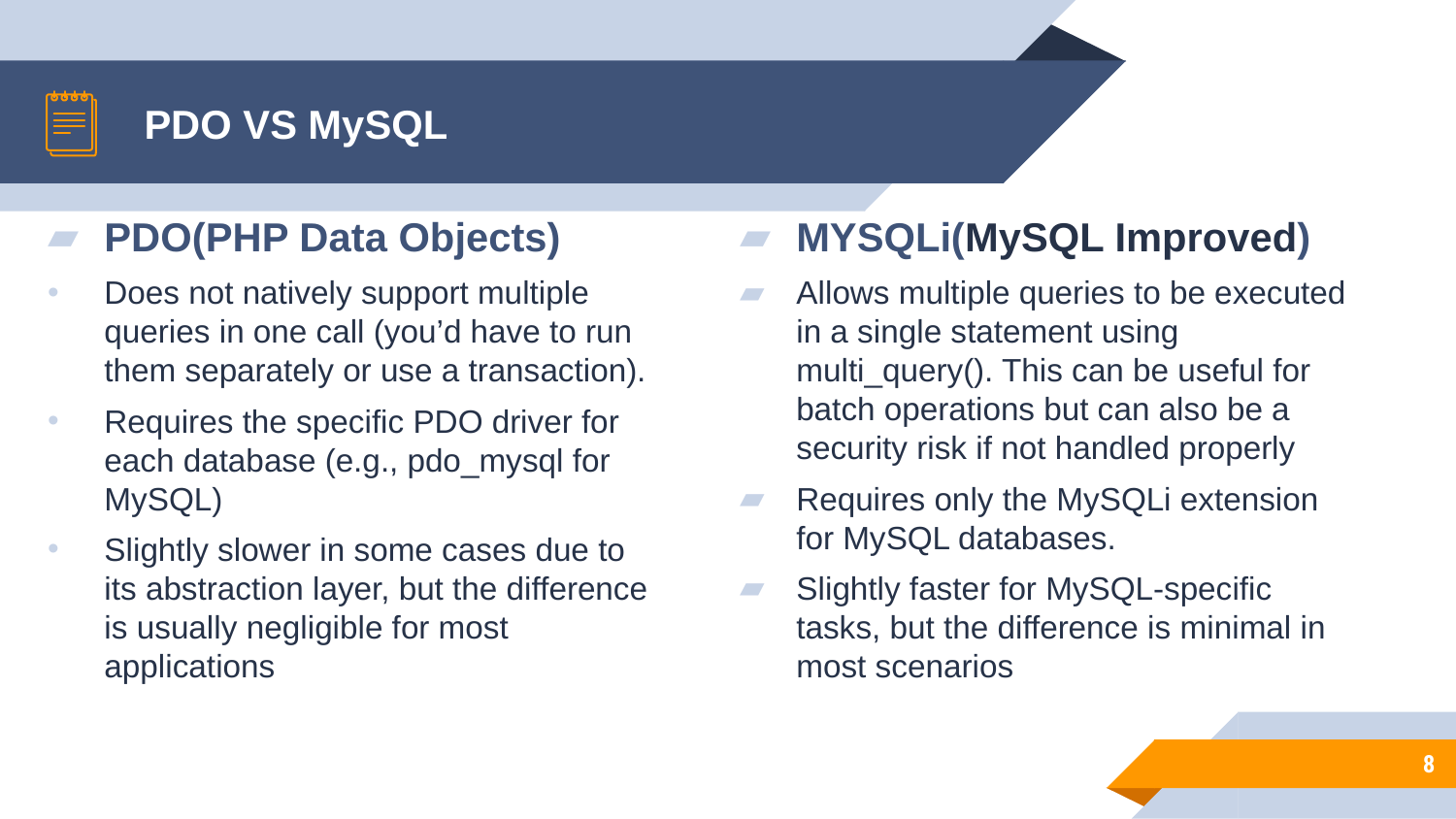

# PDO VS MySQL

PDO(PHP Data Objects)
Does not natively support multiple queries in one call (you’d have to run them separately or use a transaction).
Requires the specific PDO driver for each database (e.g., pdo_mysql for MySQL)
Slightly slower in some cases due to its abstraction layer, but the difference is usually negligible for most applications
MYSQLi(MySQL Improved)
Allows multiple queries to be executed in a single statement using multi_query(). This can be useful for batch operations but can also be a security risk if not handled properly
Requires only the MySQLi extension for MySQL databases.
Slightly faster for MySQL-specific tasks, but the difference is minimal in most scenarios
8